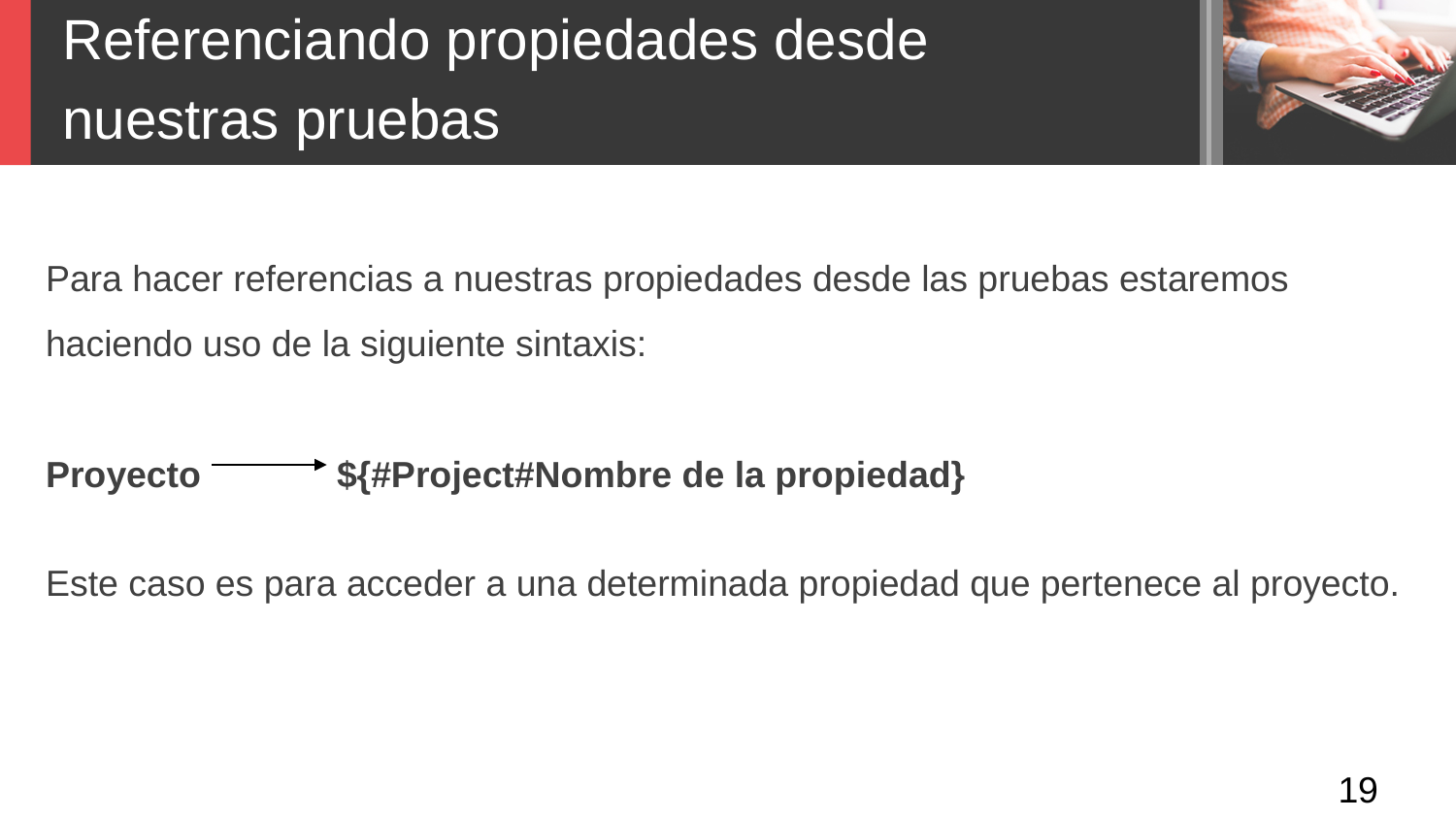

Referenciando propiedades desde
nuestras pruebas
Para hacer referencias a nuestras propiedades desde las pruebas estaremos
haciendo uso de la siguiente sintaxis:

Proyecto	${#Project#Nombre de la propiedad}

Este caso es para acceder a una determinada propiedad que pertenece al proyecto.
19